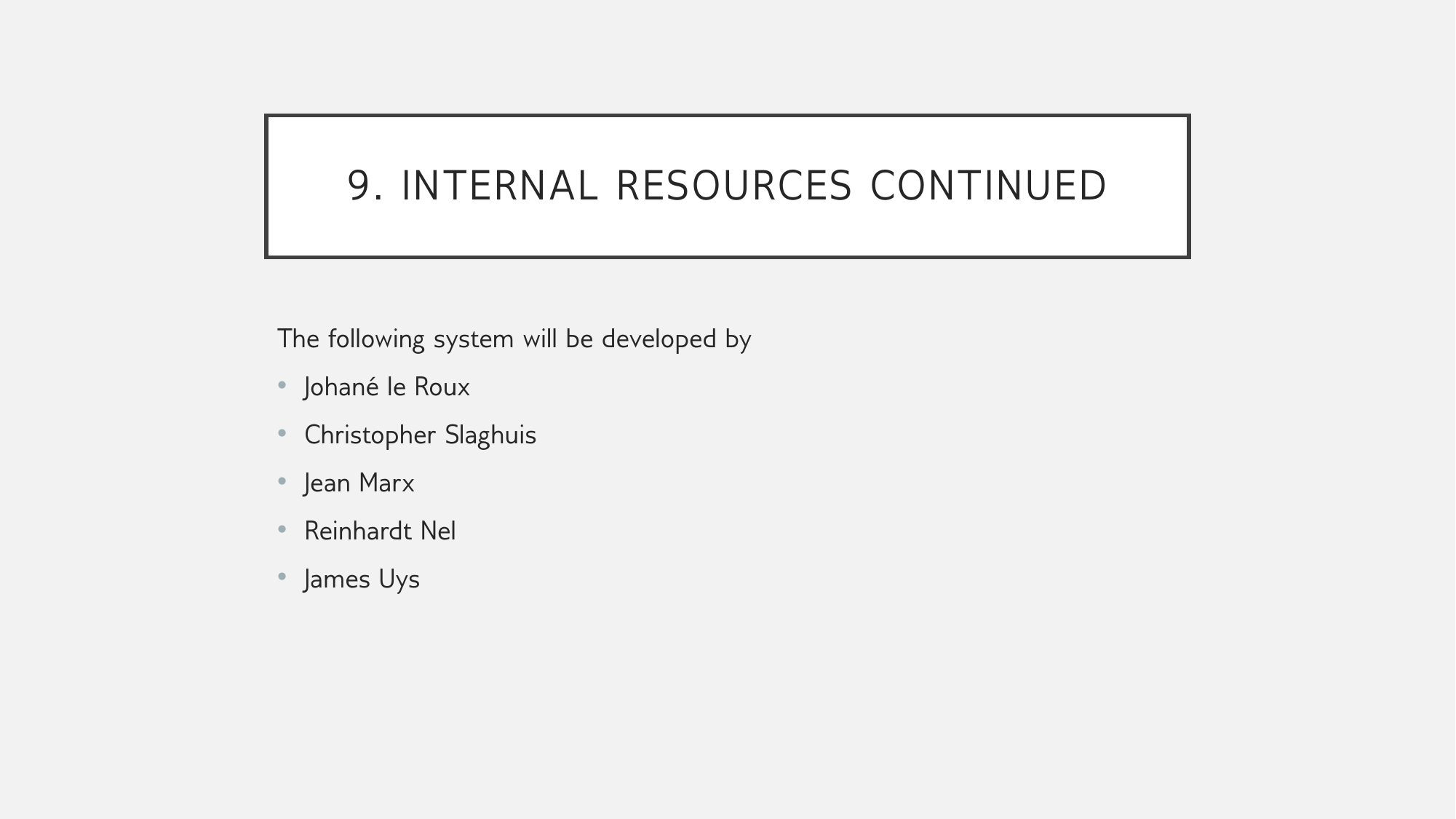

# 9. Internal Resources Continued
The following system will be developed by
Johané le Roux
Christopher Slaghuis
Jean Marx
Reinhardt Nel
James Uys